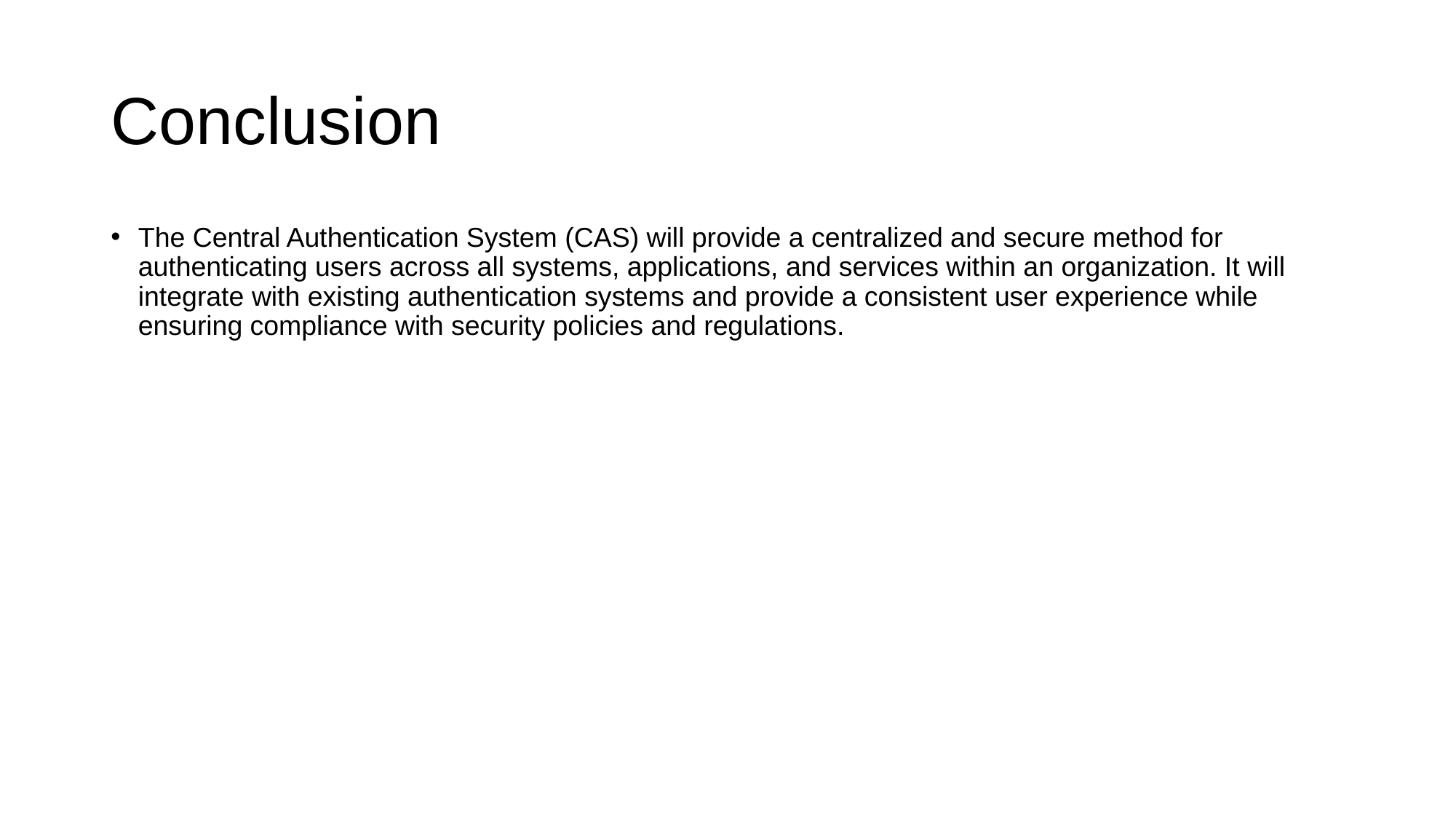

# Conclusion
The Central Authentication System (CAS) will provide a centralized and secure method for authenticating users across all systems, applications, and services within an organization. It will integrate with existing authentication systems and provide a consistent user experience while ensuring compliance with security policies and regulations.